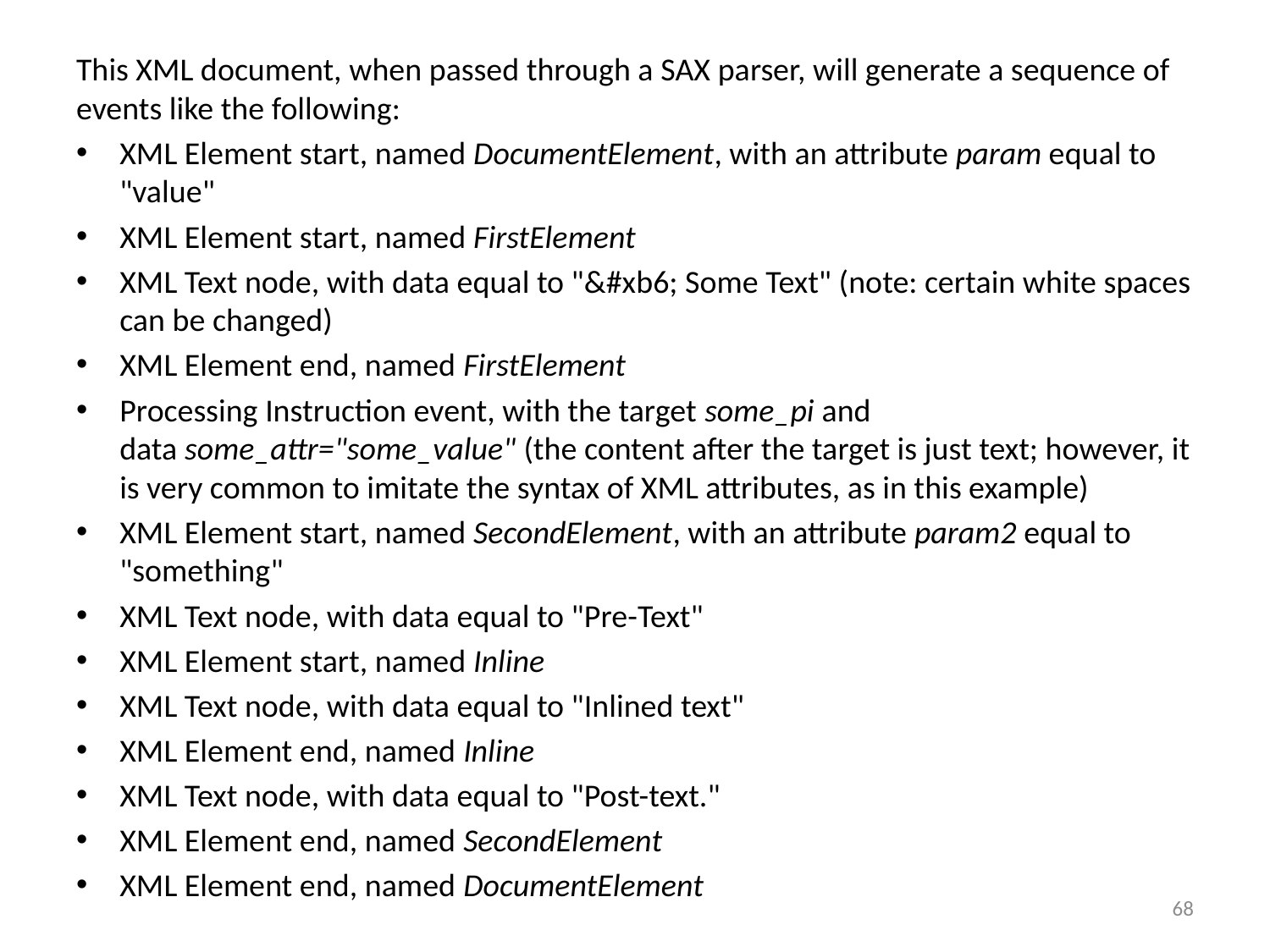

This XML document, when passed through a SAX parser, will generate a sequence of events like the following:
XML Element start, named DocumentElement, with an attribute param equal to "value"
XML Element start, named FirstElement
XML Text node, with data equal to "&#xb6; Some Text" (note: certain white spaces can be changed)
XML Element end, named FirstElement
Processing Instruction event, with the target some_pi and data some_attr="some_value" (the content after the target is just text; however, it is very common to imitate the syntax of XML attributes, as in this example)
XML Element start, named SecondElement, with an attribute param2 equal to "something"
XML Text node, with data equal to "Pre-Text"
XML Element start, named Inline
XML Text node, with data equal to "Inlined text"
XML Element end, named Inline
XML Text node, with data equal to "Post-text."
XML Element end, named SecondElement
XML Element end, named DocumentElement

68